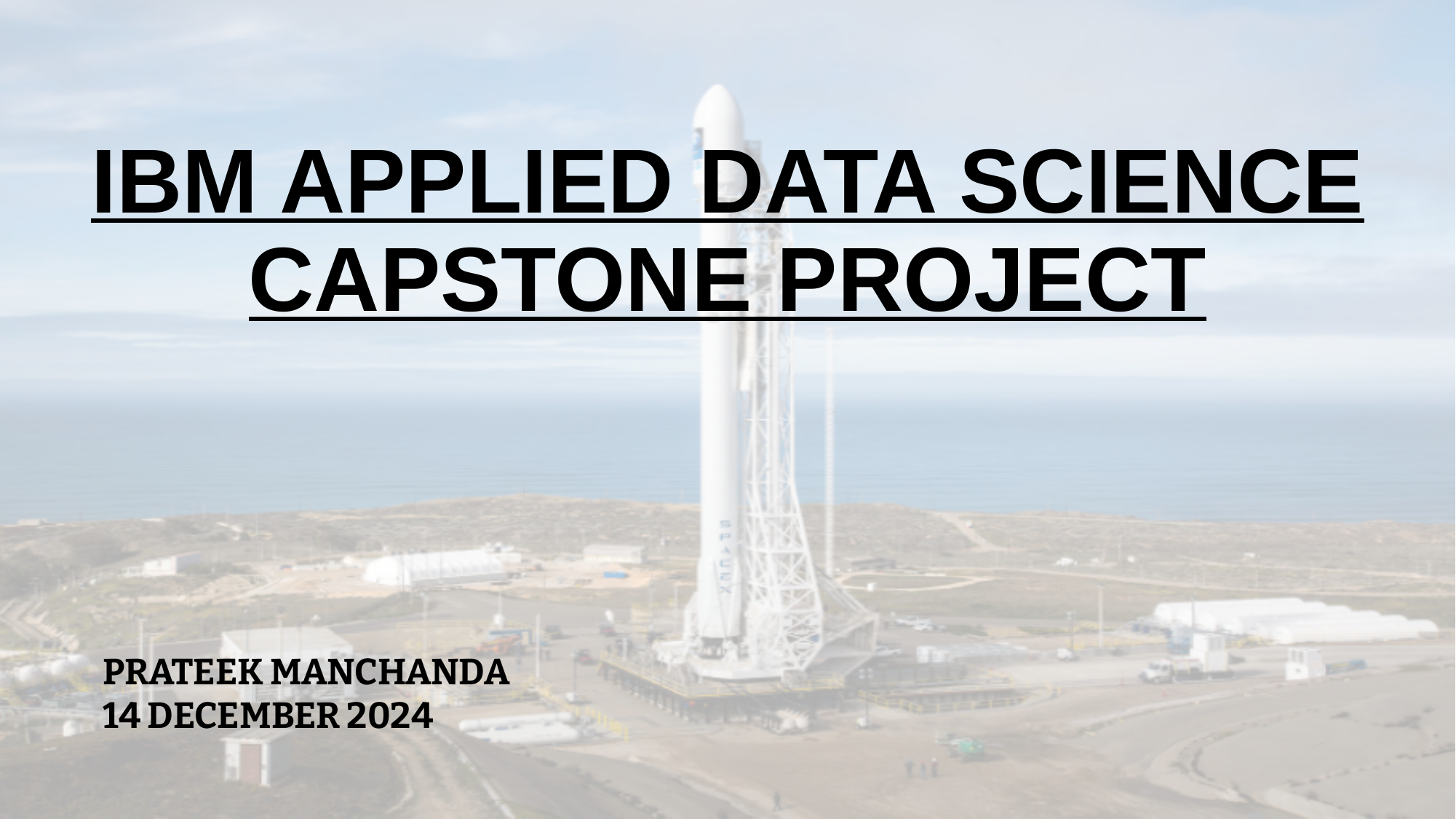

# IBM APPLIED DATA SCIENCE CAPSTONE PROJECT
PRATEEK MANCHANDA
14 DECEMBER 2024